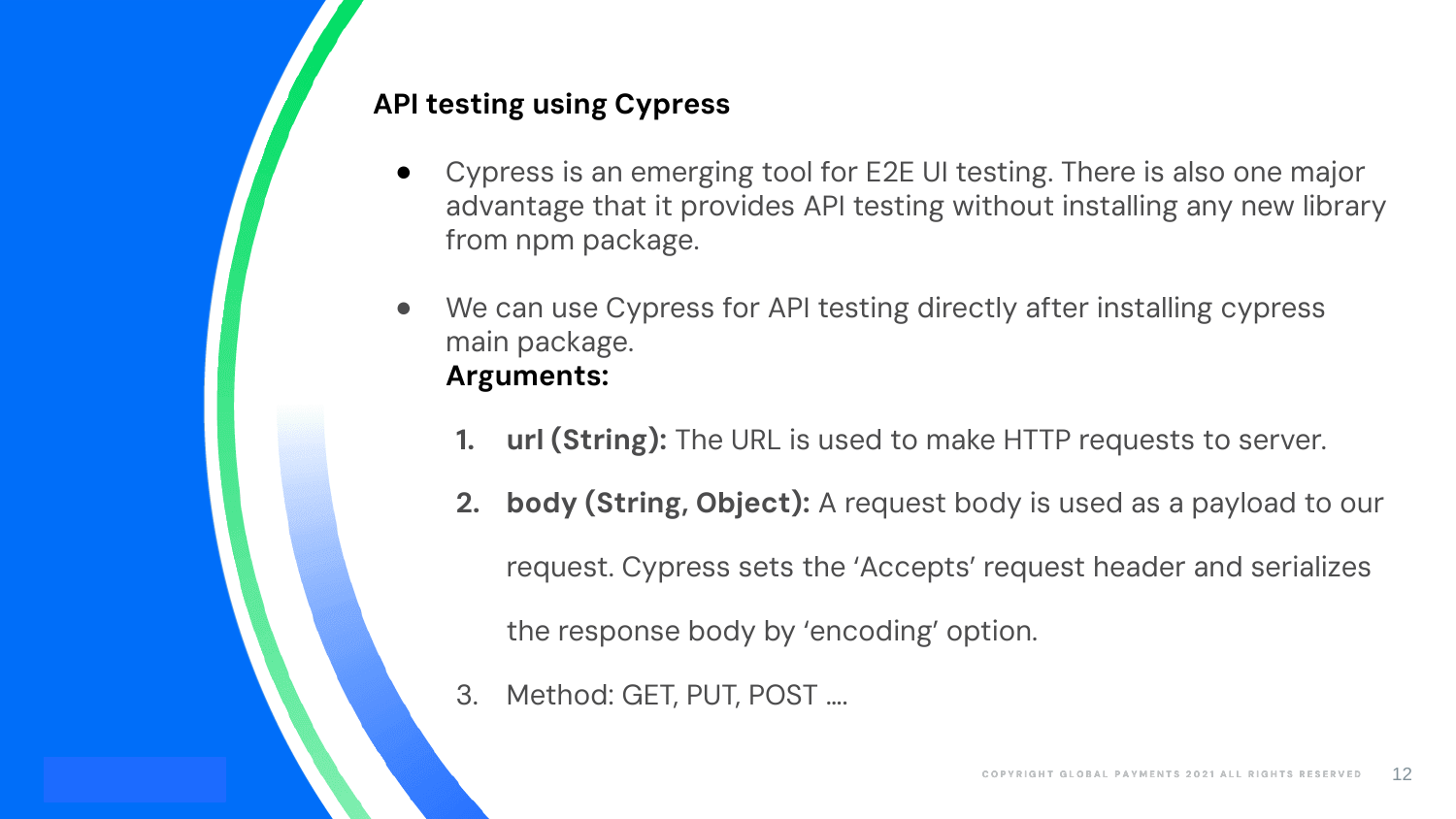

API testing using Cypress

Cypress is an emerging tool for E2E UI testing. There is also one major advantage that it provides API testing without installing any new library from npm package.

We can use Cypress for API testing directly after installing cypress main package.
Arguments:
url (String): The URL is used to make HTTP requests to server.
body (String, Object): A request body is used as a payload to our request. Cypress sets the ‘Accepts’ request header and serializes the response body by ‘encoding’ option.
Method: GET, PUT, POST ….

12